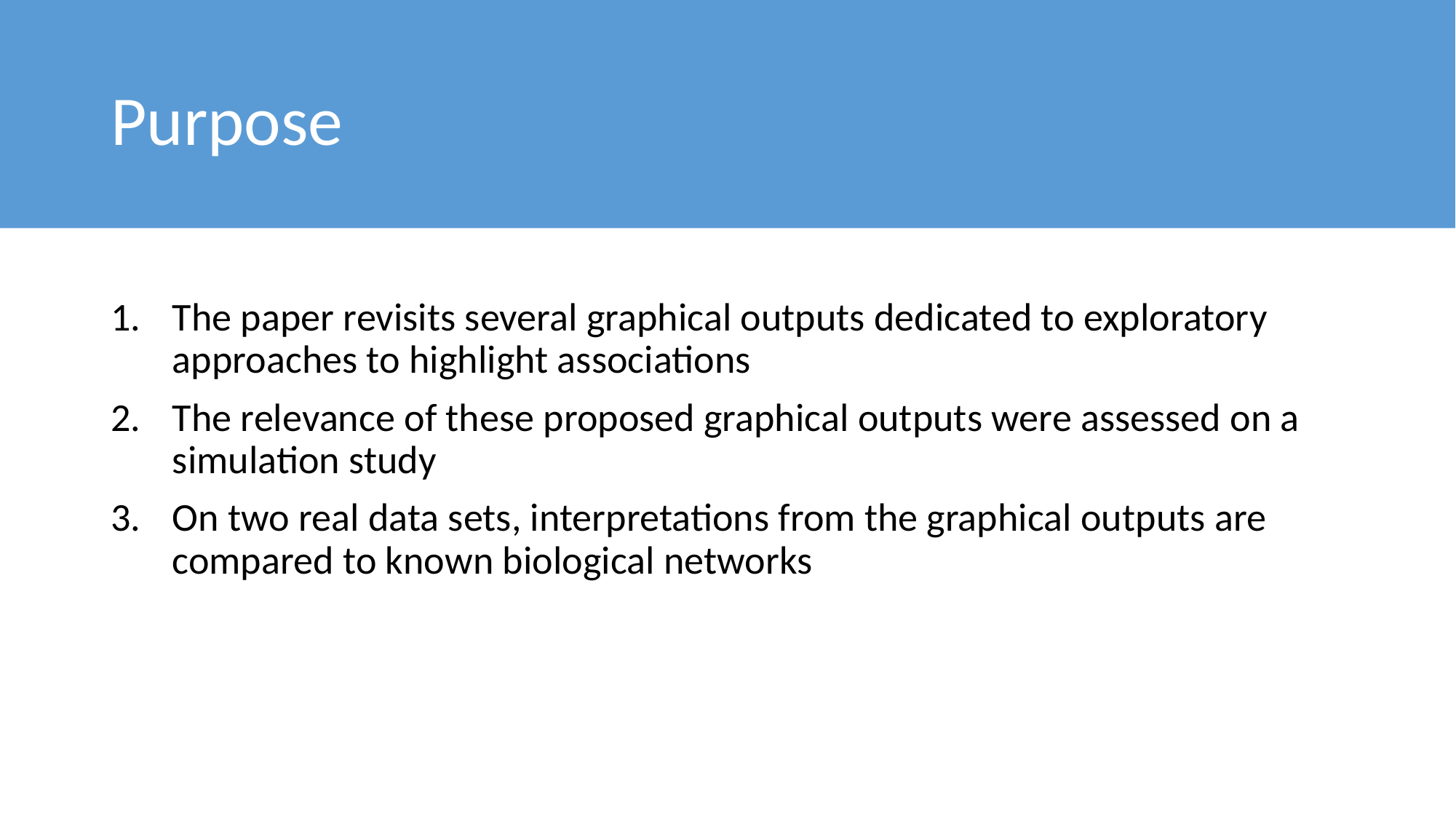

# Purpose
The paper revisits several graphical outputs dedicated to exploratory approaches to highlight associations
The relevance of these proposed graphical outputs were assessed on a simulation study
On two real data sets, interpretations from the graphical outputs are compared to known biological networks